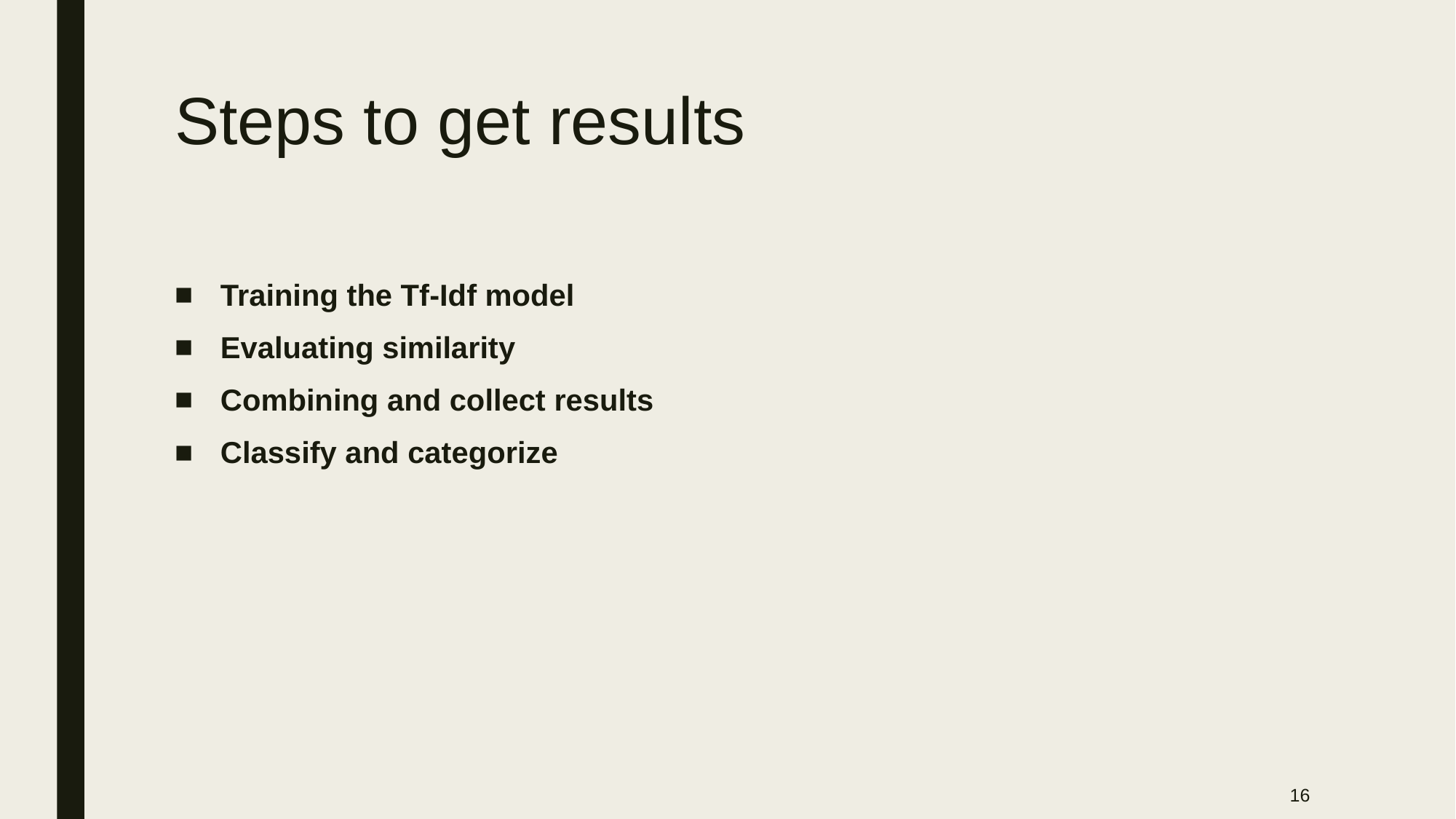

# Steps to get results
Training the Tf-Idf model
Evaluating similarity
Combining and collect results
Classify and categorize

16